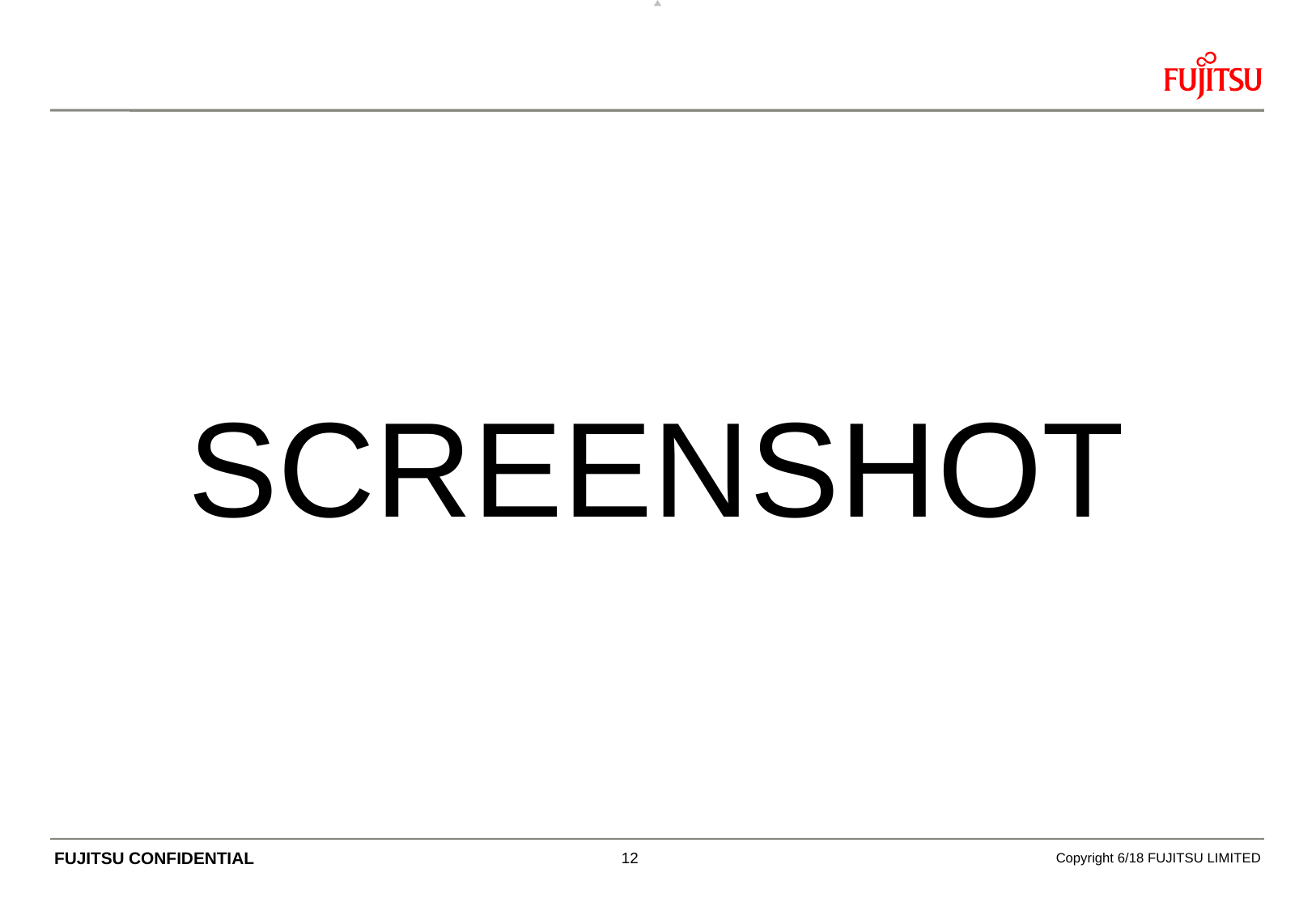

#
SCREENSHOT
12
Copyright 6/18 FUJITSU LIMITED